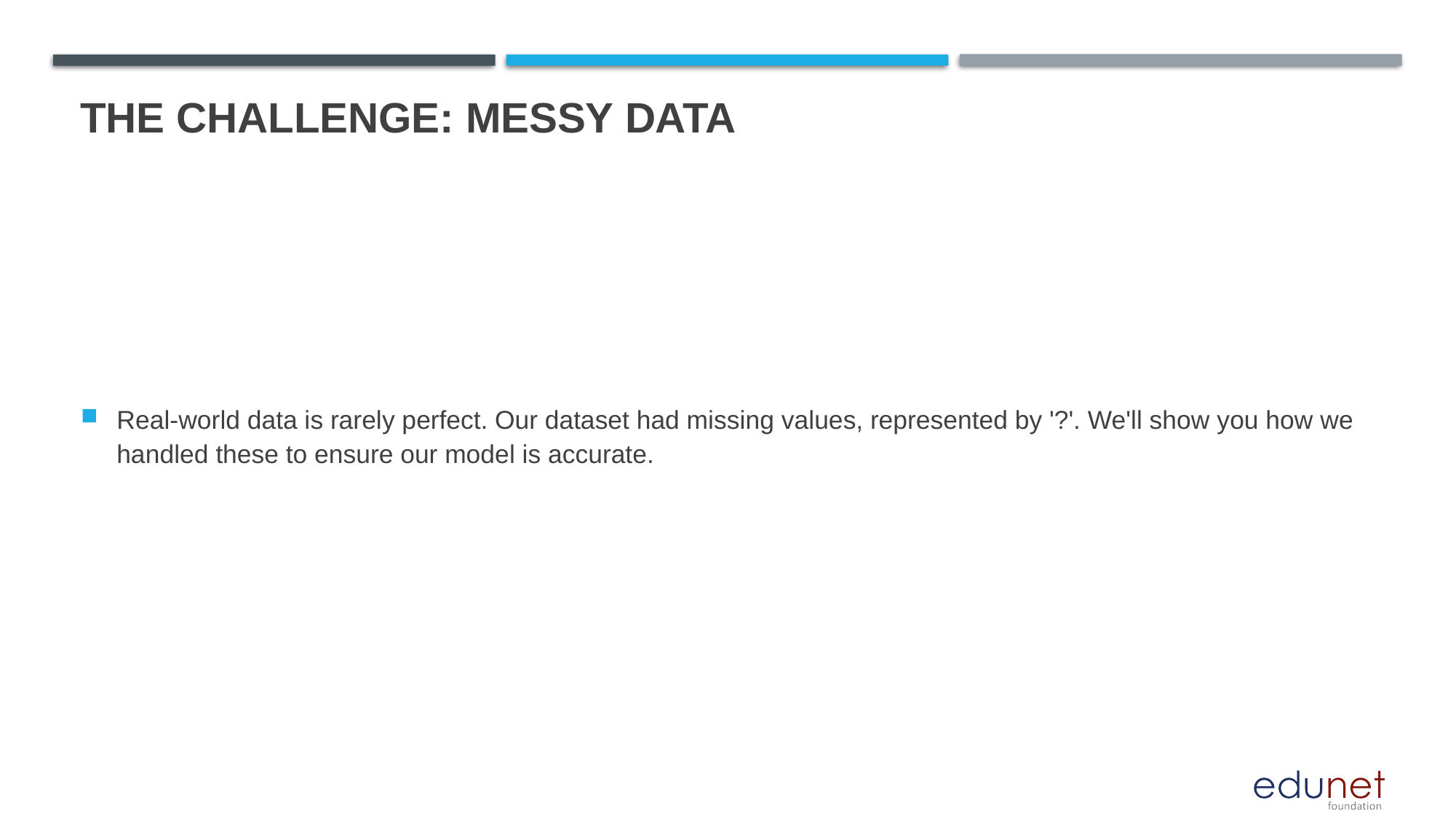

# The Challenge: Messy Data
Real-world data is rarely perfect. Our dataset had missing values, represented by '?'. We'll show you how we handled these to ensure our model is accurate.